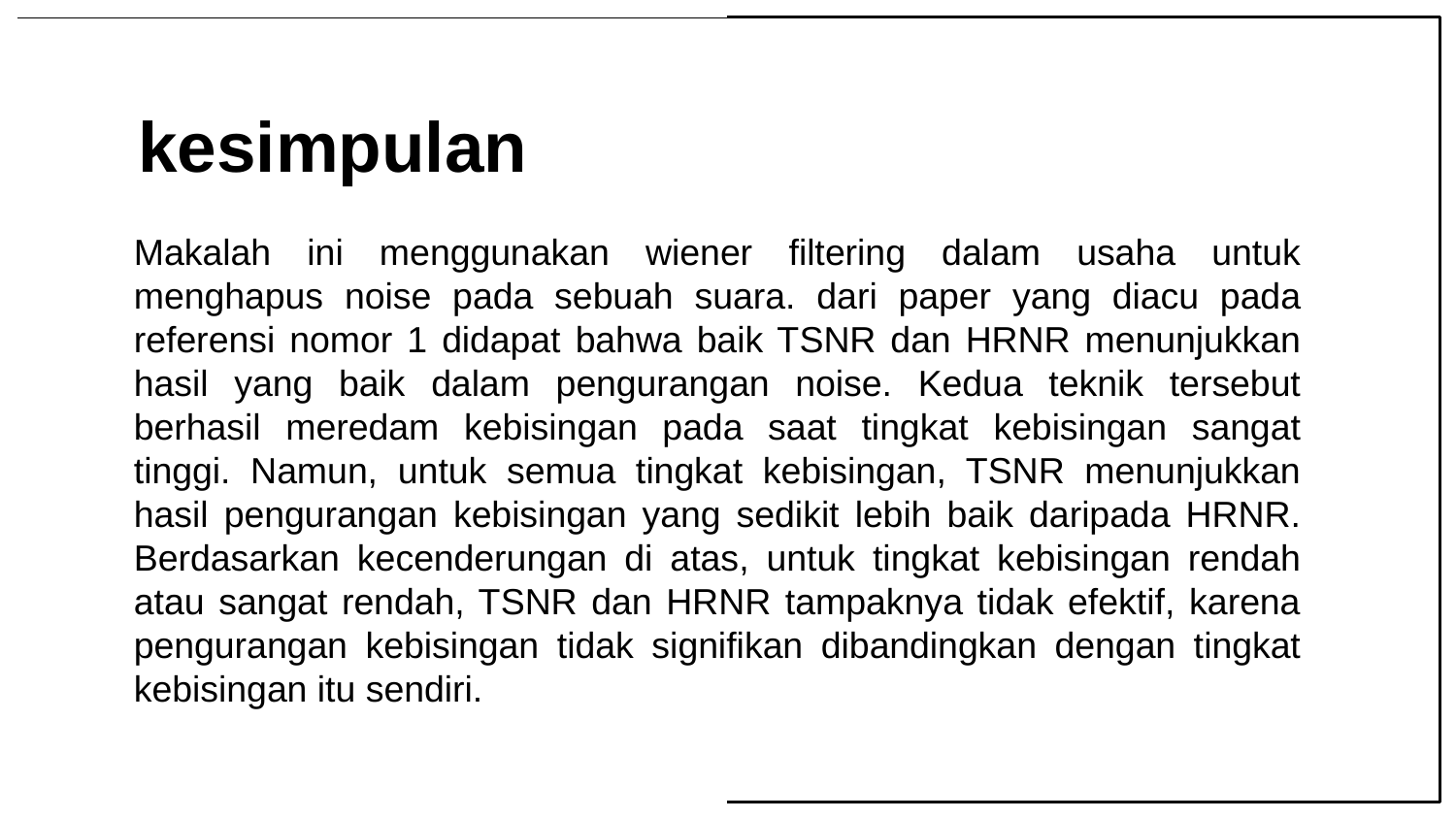

# kesimpulan
Makalah ini menggunakan wiener filtering dalam usaha untuk menghapus noise pada sebuah suara. dari paper yang diacu pada referensi nomor 1 didapat bahwa baik TSNR dan HRNR menunjukkan hasil yang baik dalam pengurangan noise. Kedua teknik tersebut berhasil meredam kebisingan pada saat tingkat kebisingan sangat tinggi. Namun, untuk semua tingkat kebisingan, TSNR menunjukkan hasil pengurangan kebisingan yang sedikit lebih baik daripada HRNR. Berdasarkan kecenderungan di atas, untuk tingkat kebisingan rendah atau sangat rendah, TSNR dan HRNR tampaknya tidak efektif, karena pengurangan kebisingan tidak signifikan dibandingkan dengan tingkat kebisingan itu sendiri.